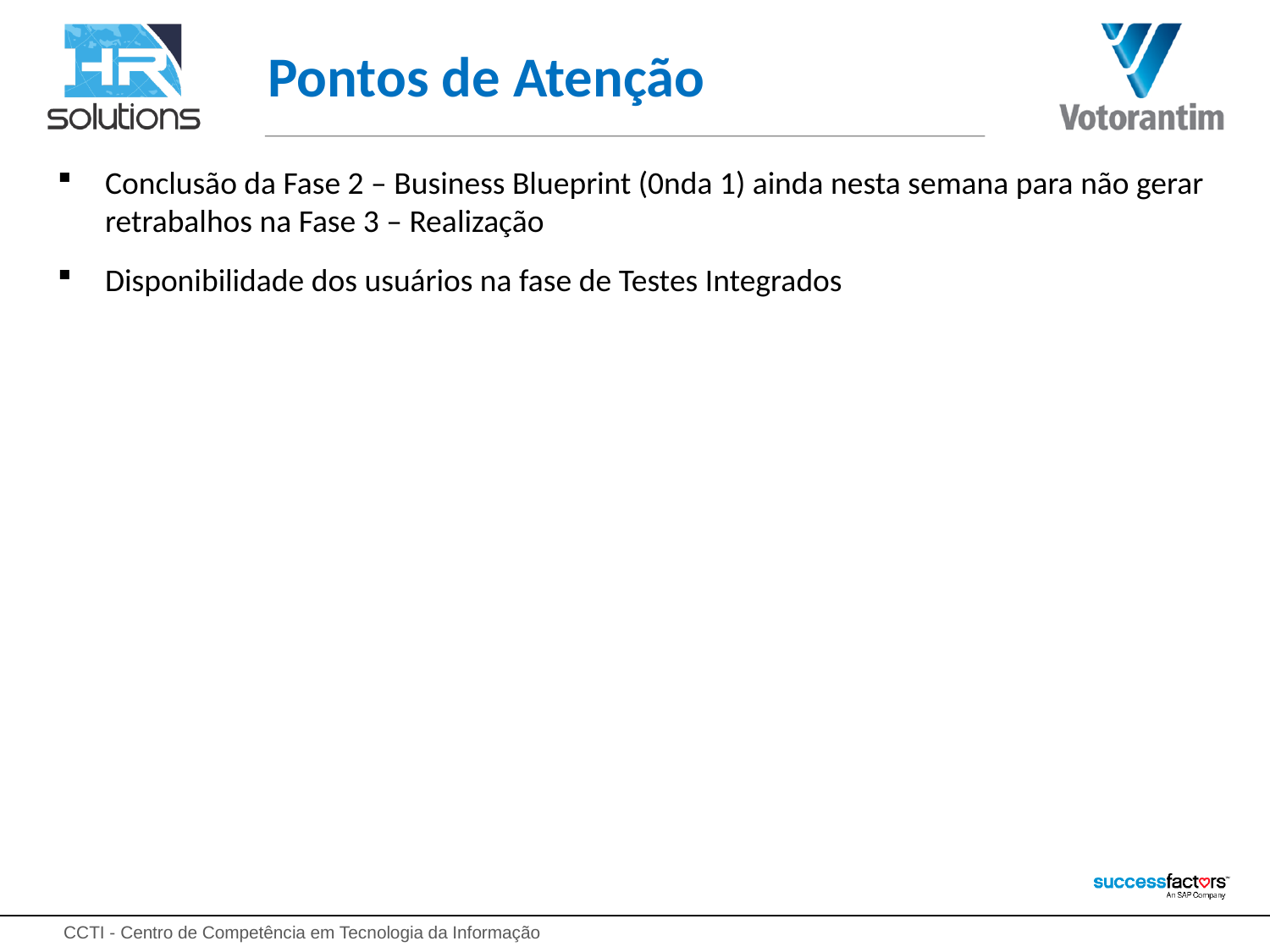

# Pontos de Atenção
Conclusão da Fase 2 – Business Blueprint (0nda 1) ainda nesta semana para não gerar retrabalhos na Fase 3 – Realização
Disponibilidade dos usuários na fase de Testes Integrados